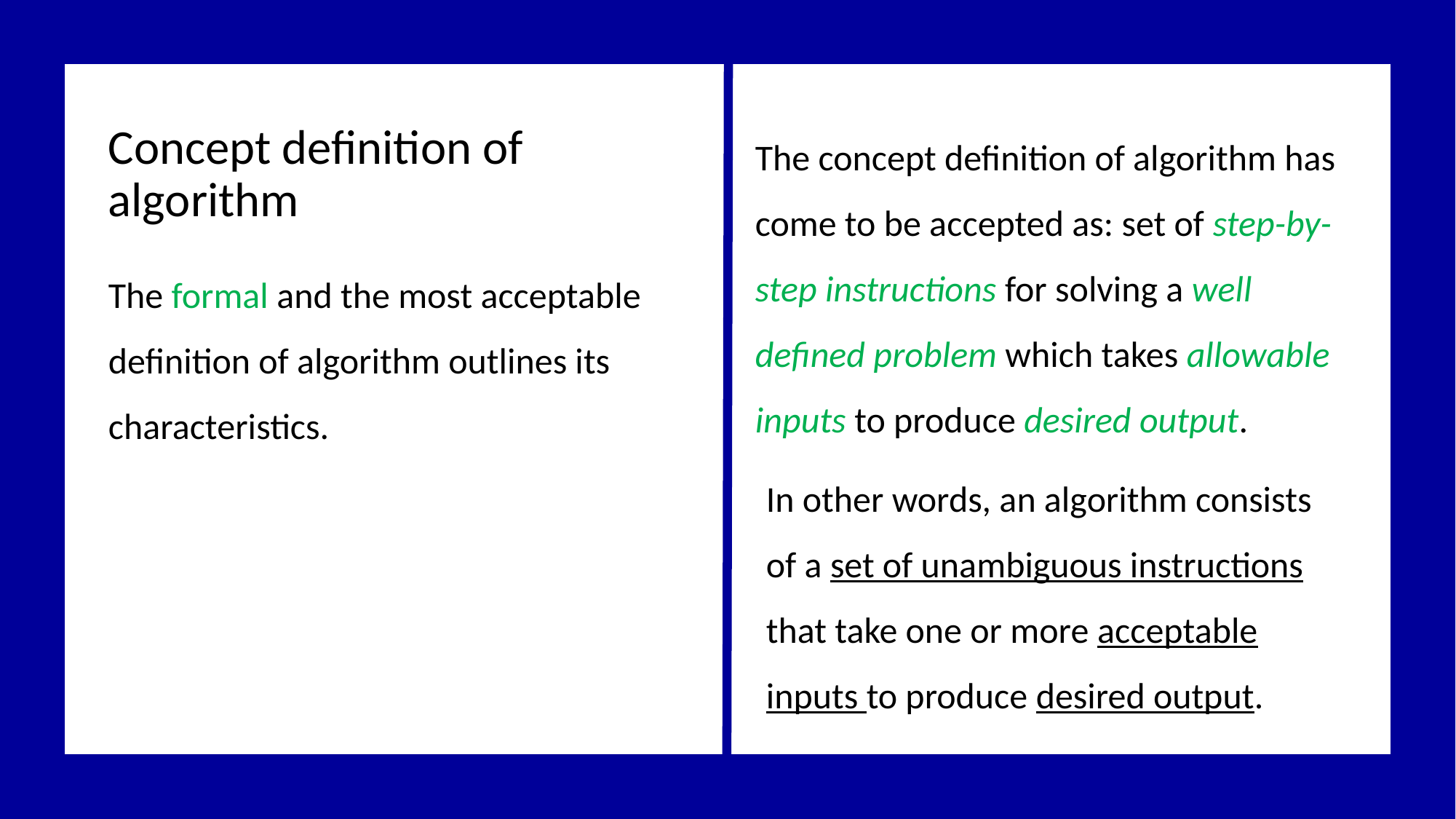

The concept definition of algorithm has come to be accepted as: set of step-by-step instructions for solving a well defined problem which takes allowable inputs to produce desired output.
Concept definition of algorithm
The formal and the most acceptable definition of algorithm outlines its characteristics.

In other words, an algorithm consists of a set of unambiguous instructions that take one or more acceptable inputs to produce desired output.